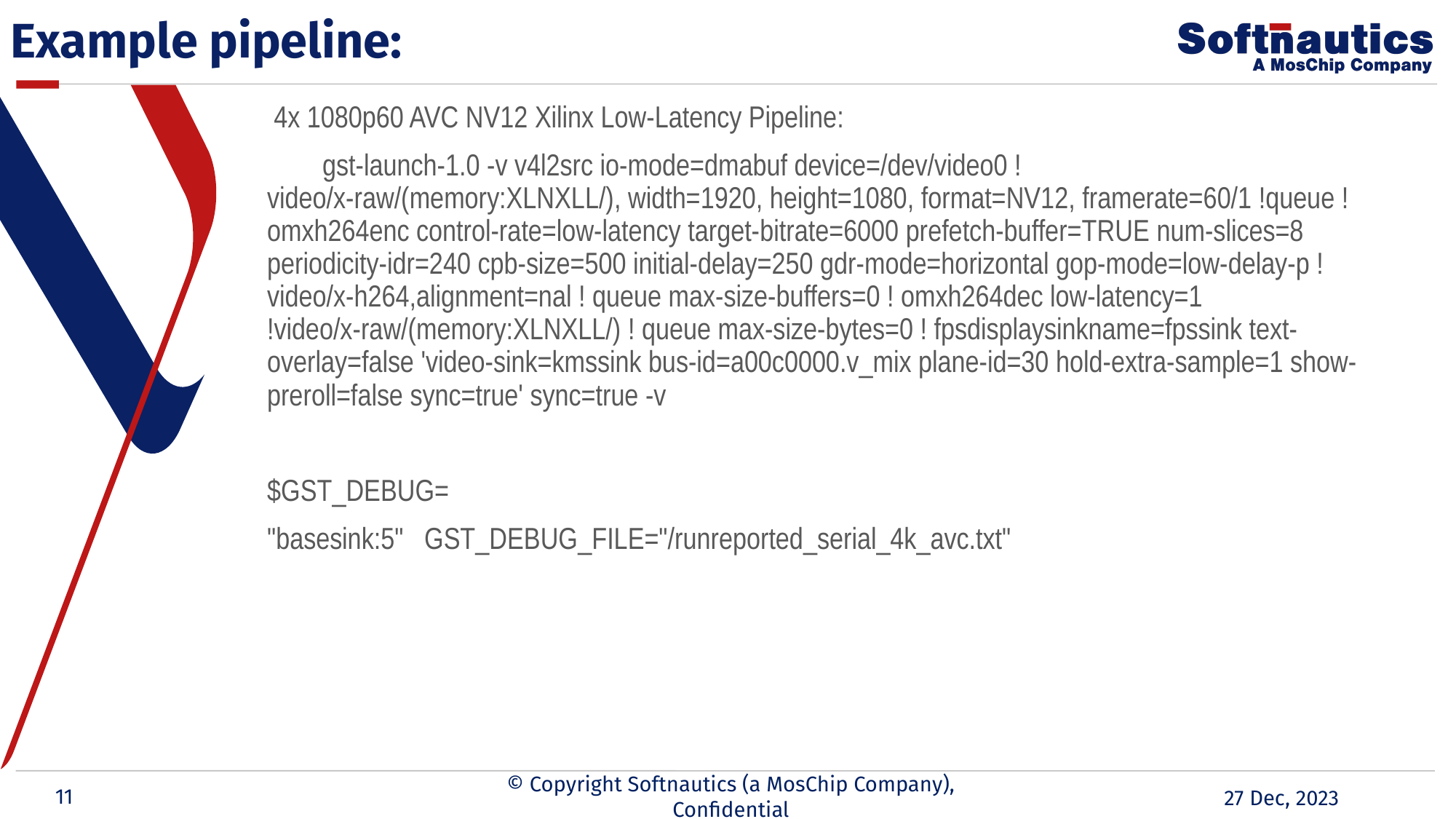

Example pipeline:

 4x 1080p60 AVC NV12 Xilinx Low-Latency Pipeline:
        gst-launch-1.0 -v v4l2src io-mode=dmabuf device=/dev/video0 ! video/x-raw/(memory:XLNXLL/), width=1920, height=1080, format=NV12, framerate=60/1 !queue ! omxh264enc control-rate=low-latency target-bitrate=6000 prefetch-buffer=TRUE num-slices=8 periodicity-idr=240 cpb-size=500 initial-delay=250 gdr-mode=horizontal gop-mode=low-delay-p ! video/x-h264,alignment=nal ! queue max-size-buffers=0 ! omxh264dec low-latency=1 !video/x-raw/(memory:XLNXLL/) ! queue max-size-bytes=0 ! fpsdisplaysinkname=fpssink text-overlay=false 'video-sink=kmssink bus-id=a00c0000.v_mix plane-id=30 hold-extra-sample=1 show-preroll=false sync=true' sync=true -v

$GST_DEBUG=
"basesink:5"   GST_DEBUG_FILE="/runreported_serial_4k_avc.txt"

11
© Copyright Softnautics (a MosChip Company), Confidential
27 Dec, 2023